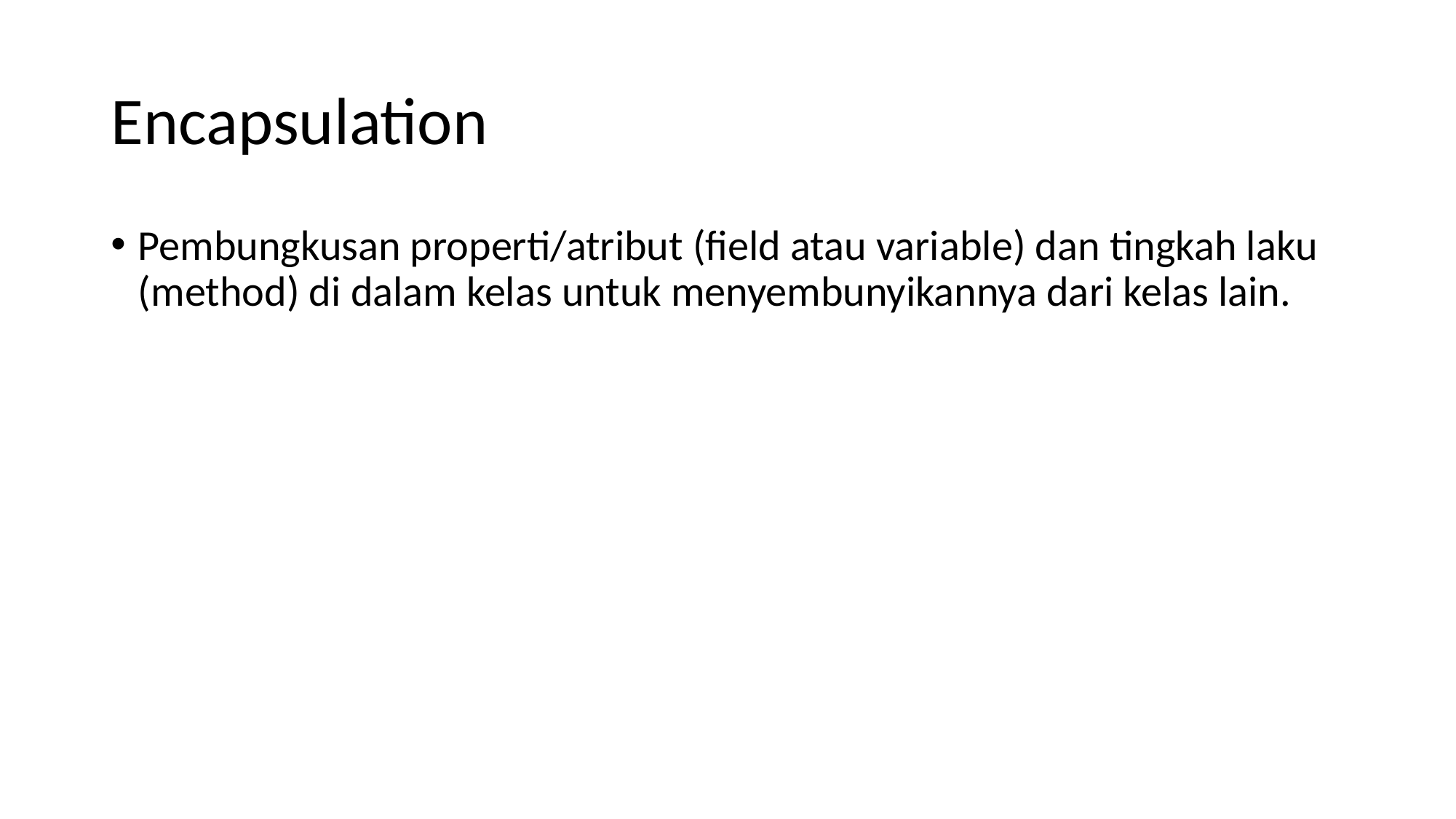

# Encapsulation
Pembungkusan properti/atribut (field atau variable) dan tingkah laku (method) di dalam kelas untuk menyembunyikannya dari kelas lain.